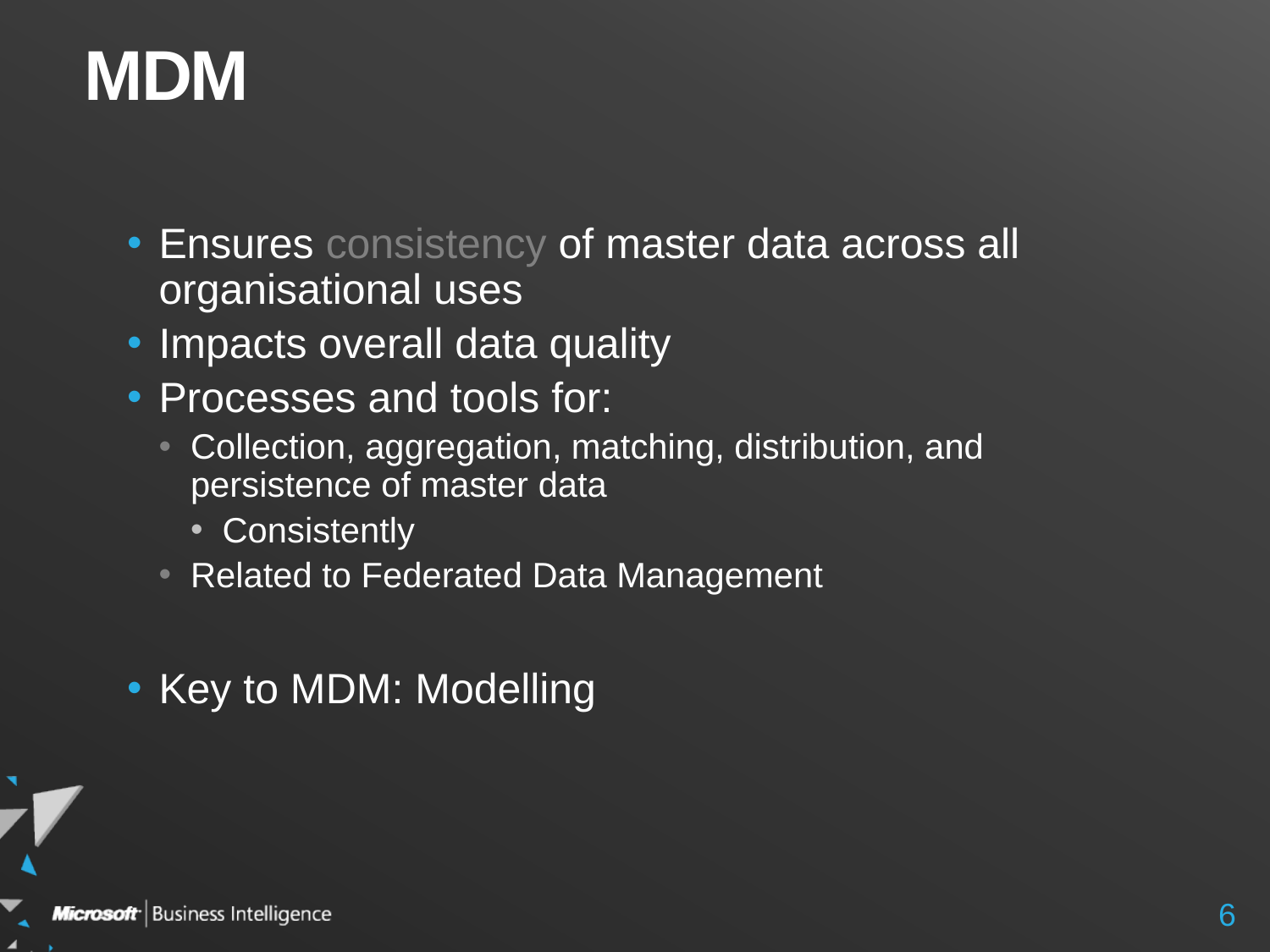

# MDM
Ensures consistency of master data across all organisational uses
Impacts overall data quality
Processes and tools for:
Collection, aggregation, matching, distribution, and persistence of master data
Consistently
Related to Federated Data Management

Key to MDM: Modelling